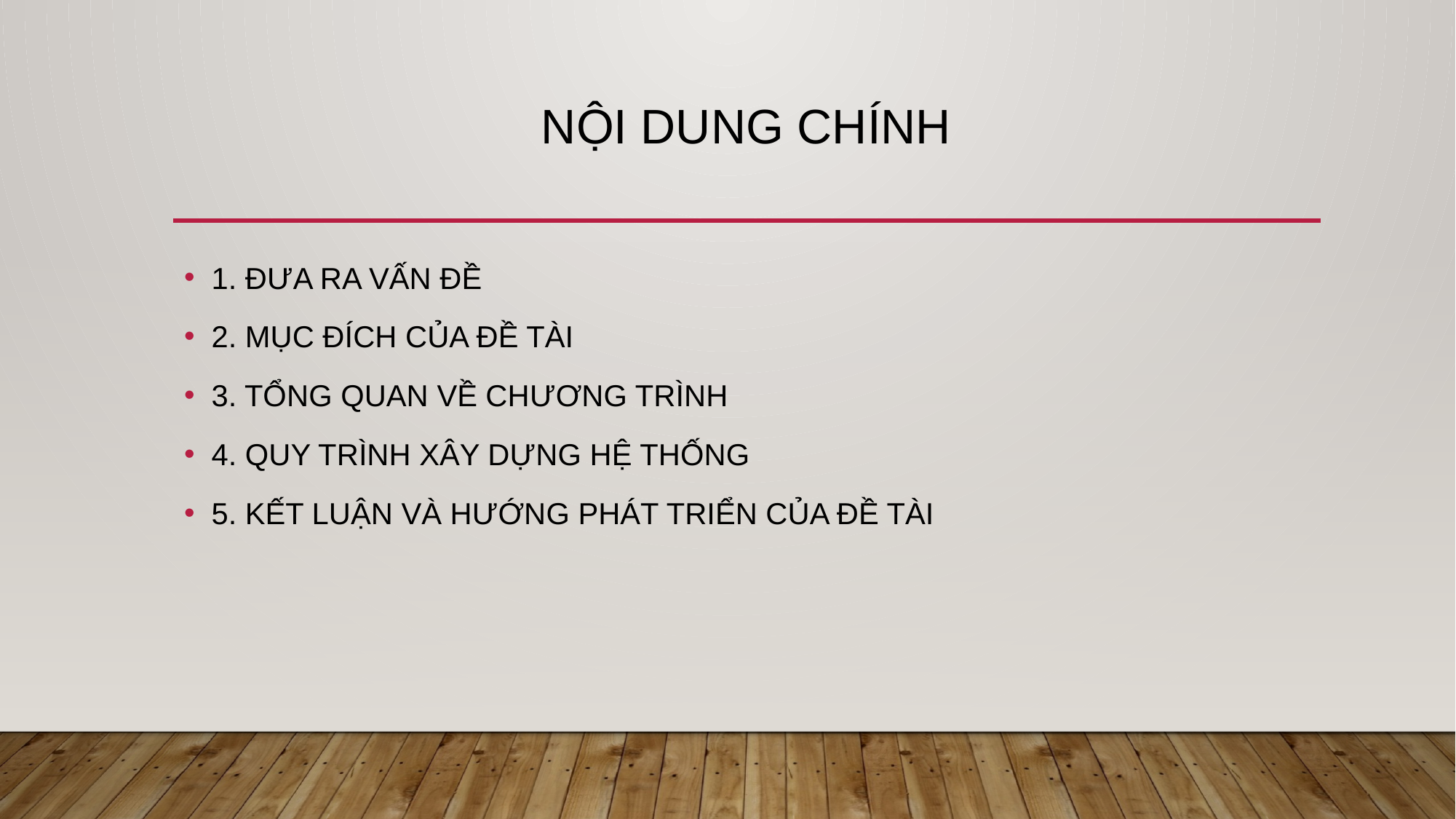

# Nội dung chÍNH
1. ĐƯA RA VẤN ĐỀ
2. MỤC ĐÍCH CỦA ĐỀ TÀI
3. TỔNG QUAN VỀ CHƯƠNG TRÌNH
4. QUY TRÌNH XÂY DỰNG HỆ THỐNG
5. KẾT LUẬN VÀ HƯỚNG PHÁT TRIỂN CỦA ĐỀ TÀI